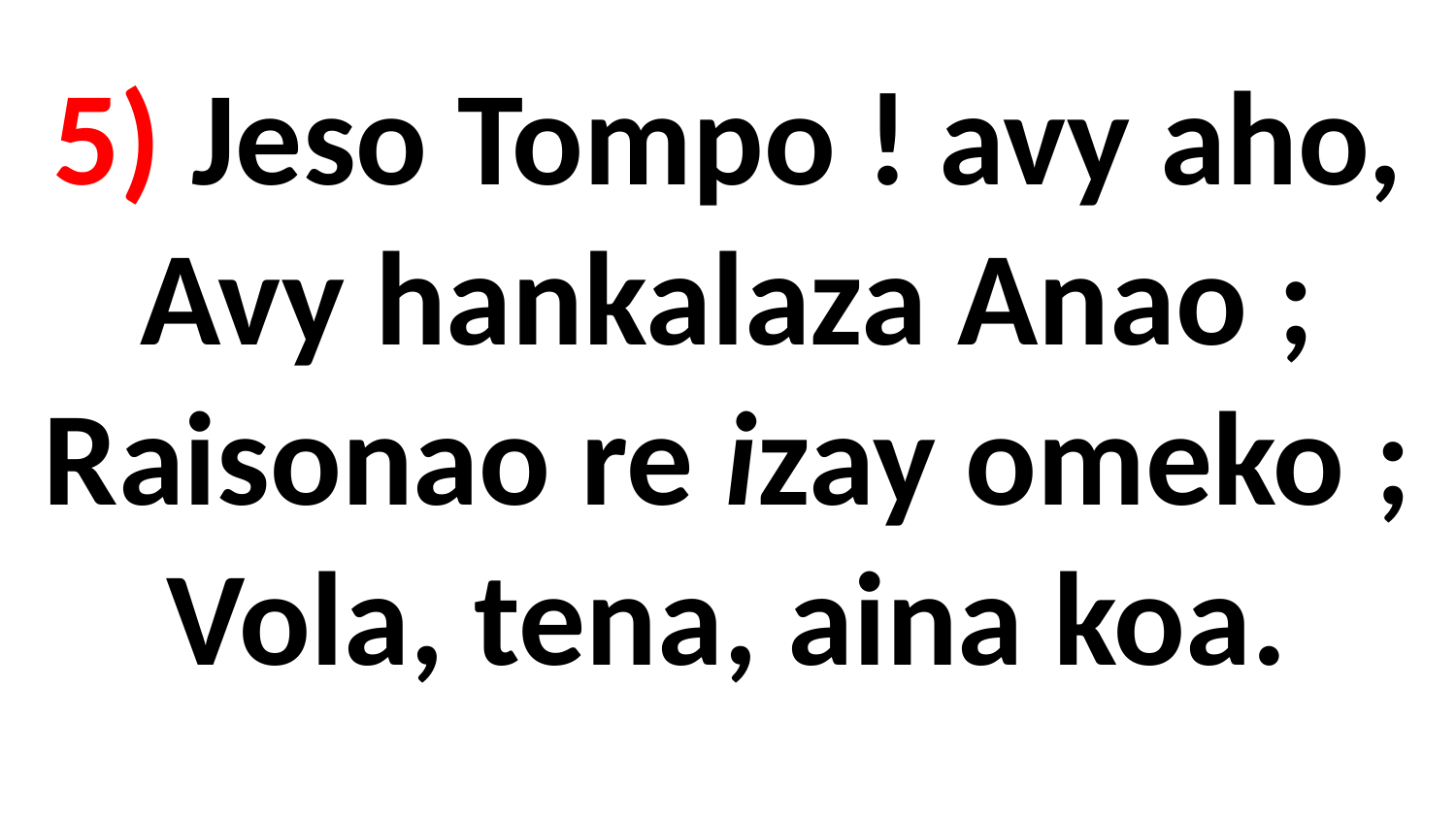

# 5) Jeso Tompo ! avy aho, Avy hankalaza Anao ; Raisonao re izay omeko ; Vola, tena, aina koa.